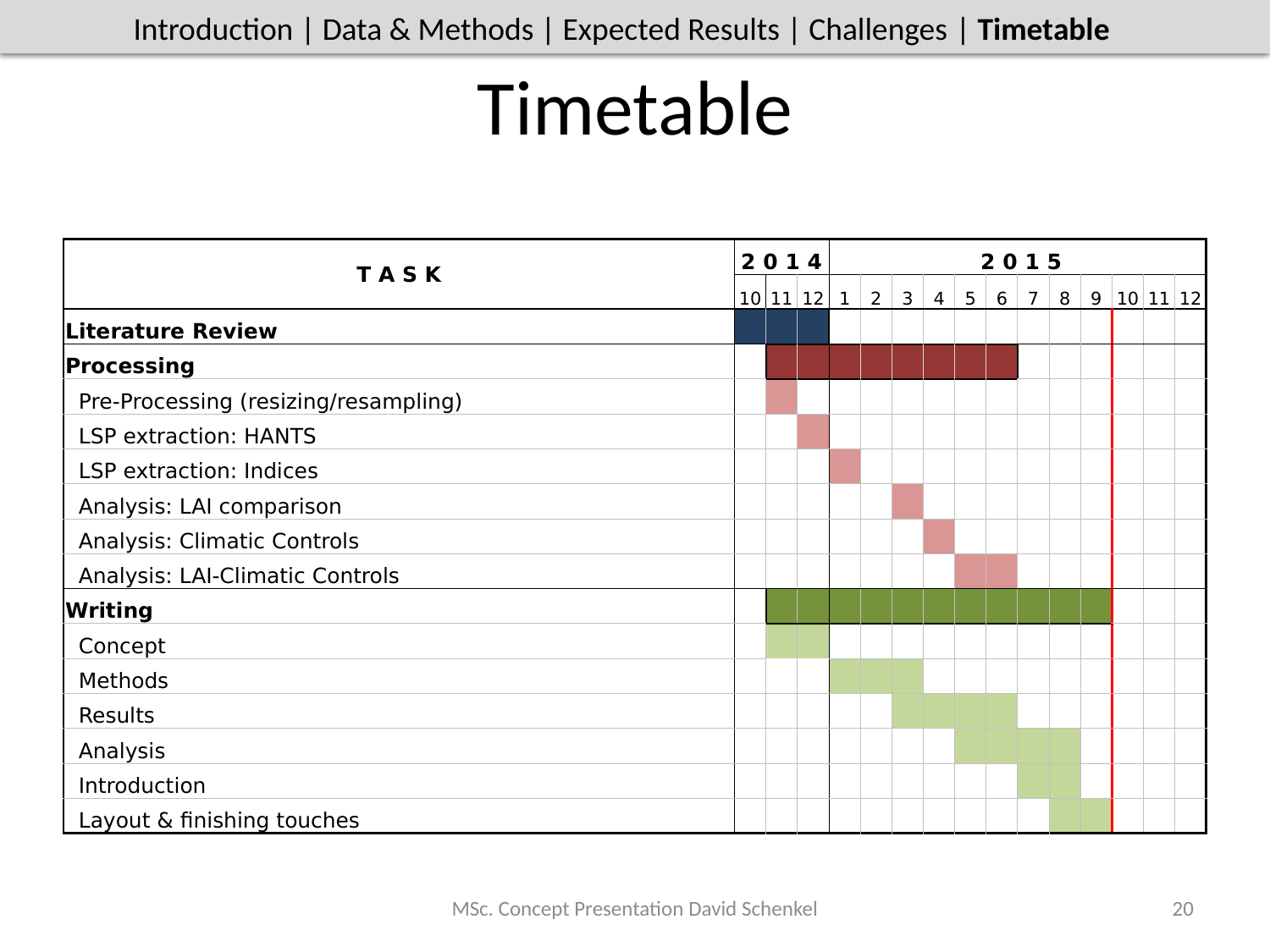

Introduction | Materials and Method | Expected Results | Challenges | Timetable

Introduction | Data & Methods | Expected Results | Challenges | Timetable
# Timetable
| T A S K | 2 0 1 4 |  |  | 2 0 1 5 |  |  |  |  |  |  |  |  |  |  |  |
| --- | --- | --- | --- | --- | --- | --- | --- | --- | --- | --- | --- | --- | --- | --- | --- |
|  | 10 | 11 | 12 | 1 | 2 | 3 | 4 | 5 | 6 | 7 | 8 | 9 | 10 | 11 | 12 |
| Literature Review |  |  |  |  |  |  |  |  |  |  |  |  |  |  |  |
| Processing |  |  |  |  |  |  |  |  |  |  |  |  |  |  |  |
| Pre-Processing (resizing/resampling) |  |  |  |  |  |  |  |  |  |  |  |  |  |  |  |
| LSP extraction: HANTS |  |  |  |  |  |  |  |  |  |  |  |  |  |  |  |
| LSP extraction: Indices |  |  |  |  |  |  |  |  |  |  |  |  |  |  |  |
| Analysis: LAI comparison |  |  |  |  |  |  |  |  |  |  |  |  |  |  |  |
| Analysis: Climatic Controls |  |  |  |  |  |  |  |  |  |  |  |  |  |  |  |
| Analysis: LAI-Climatic Controls |  |  |  |  |  |  |  |  |  |  |  |  |  |  |  |
| Writing |  |  |  |  |  |  |  |  |  |  |  |  |  |  |  |
| Concept |  |  |  |  |  |  |  |  |  |  |  |  |  |  |  |
| Methods |  |  |  |  |  |  |  |  |  |  |  |  |  |  |  |
| Results |  |  |  |  |  |  |  |  |  |  |  |  |  |  |  |
| Analysis |  |  |  |  |  |  |  |  |  |  |  |  |  |  |  |
| Introduction |  |  |  |  |  |  |  |  |  |  |  |  |  |  |  |
| Layout & finishing touches |  |  |  |  |  |  |  |  |  |  |  |  |  |  |  |
MSc. Concept Presentation David Schenkel
20